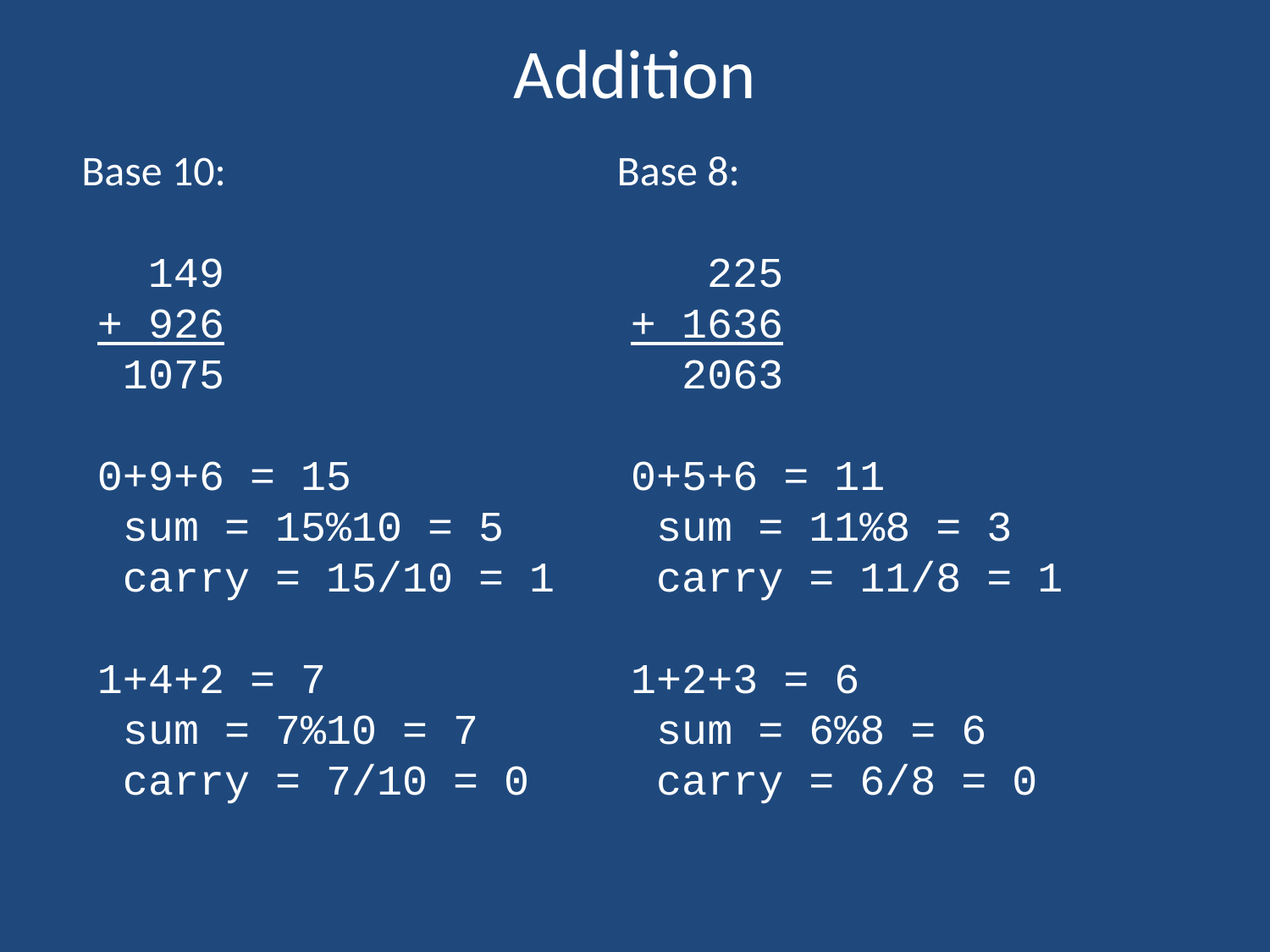

# Addition
     Base 10:                                         Base 8:

  149                   225
+ 926                + 1636
 1075                  2063

0+9+6 = 15           0+5+6 = 11
 sum = 15%10 = 5      sum = 11%8 = 3
 carry = 15/10 = 1    carry = 11/8 = 1

1+4+2 = 7            1+2+3 = 6
 sum = 7%10 = 7       sum = 6%8 = 6
 carry = 7/10 = 0     carry = 6/8 = 0